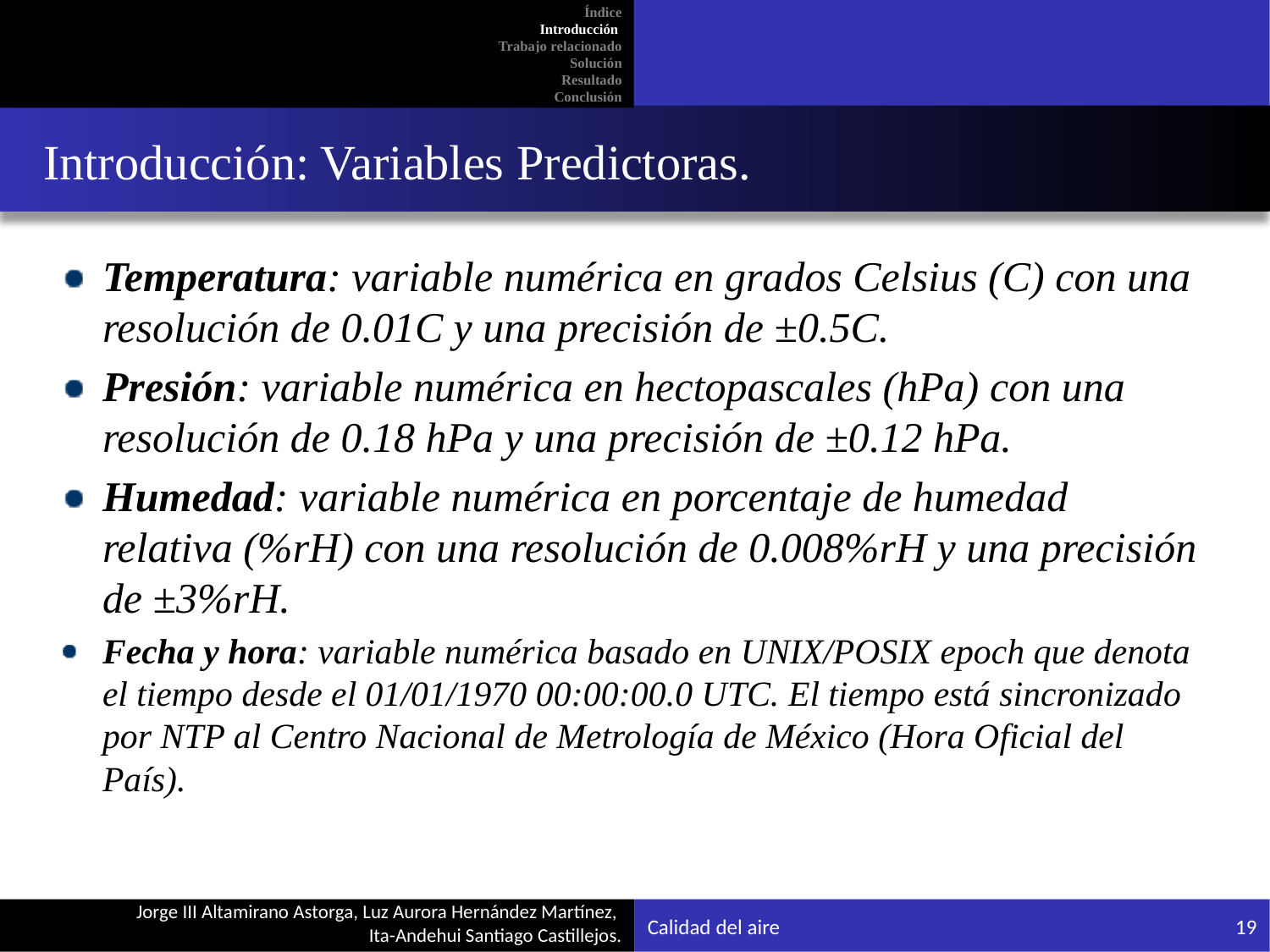

Índice
Introducción
Trabajo relacionado
Solución
Resultado
Conclusión

Introducción: Variables Predictoras.
Temperatura: variable numérica en grados Celsius (C) con una resolución de 0.01C y una precisión de ±0.5C.
Presión: variable numérica en hectopascales (hPa) con una resolución de 0.18 hPa y una precisión de ±0.12 hPa.
Humedad: variable numérica en porcentaje de humedad relativa (%rH) con una resolución de 0.008%rH y una precisión de ±3%rH.
Fecha y hora: variable numérica basado en UNIX/POSIX epoch que denota el tiempo desde el 01/01/1970 00:00:00.0 UTC. El tiempo está sincronizado por NTP al Centro Nacional de Metrología de México (Hora Oficial del País).

Calidad del aire
19